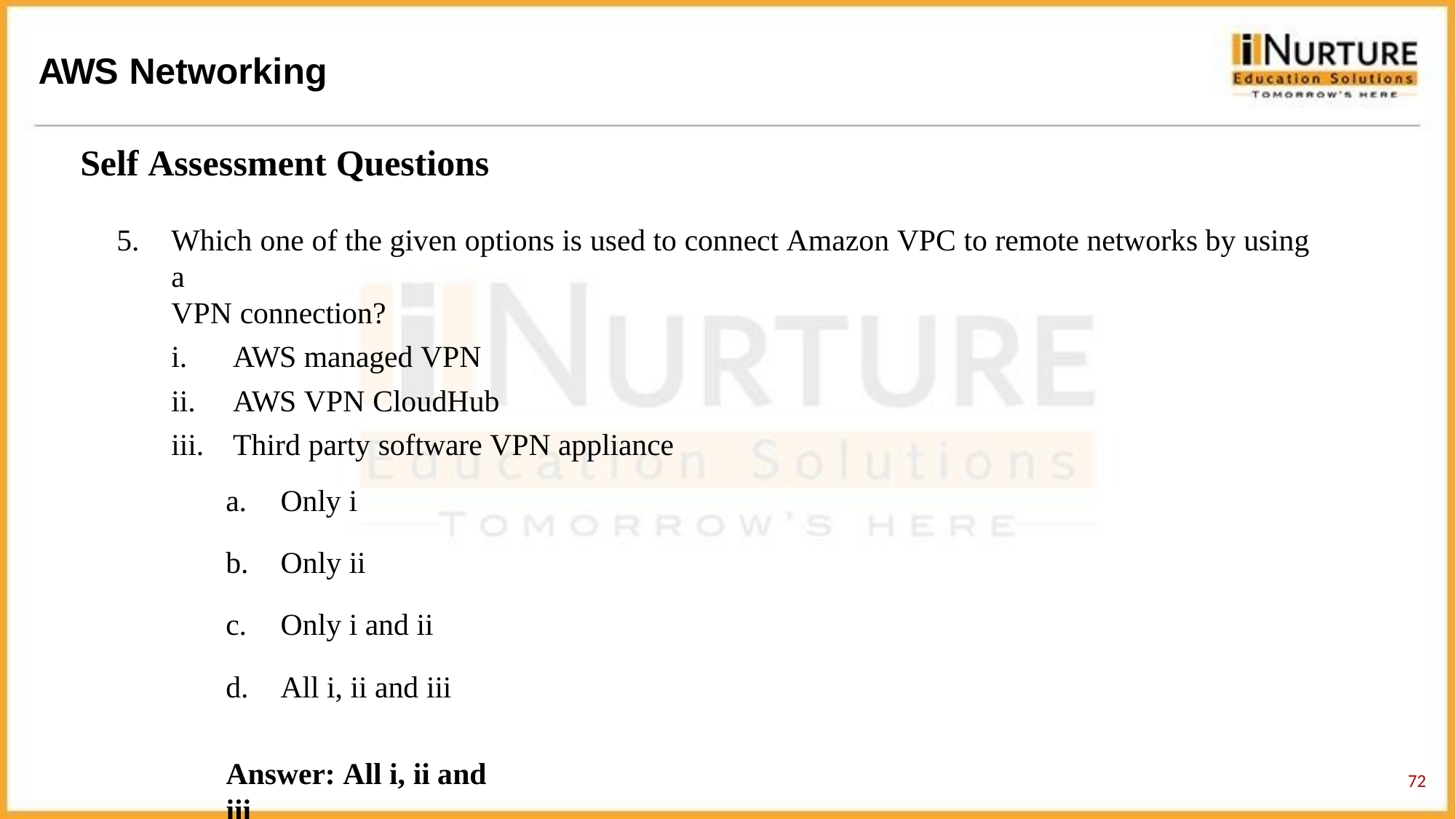

# AWS Networking
Self Assessment Questions

Which one of the given options is used to connect Amazon VPC to remote networks by using a
VPN connection?
AWS managed VPN
AWS VPN CloudHub
Third party software VPN appliance
Only i
Only ii
Only i and ii
All i, ii and iii
Answer: All i, ii and iii
72